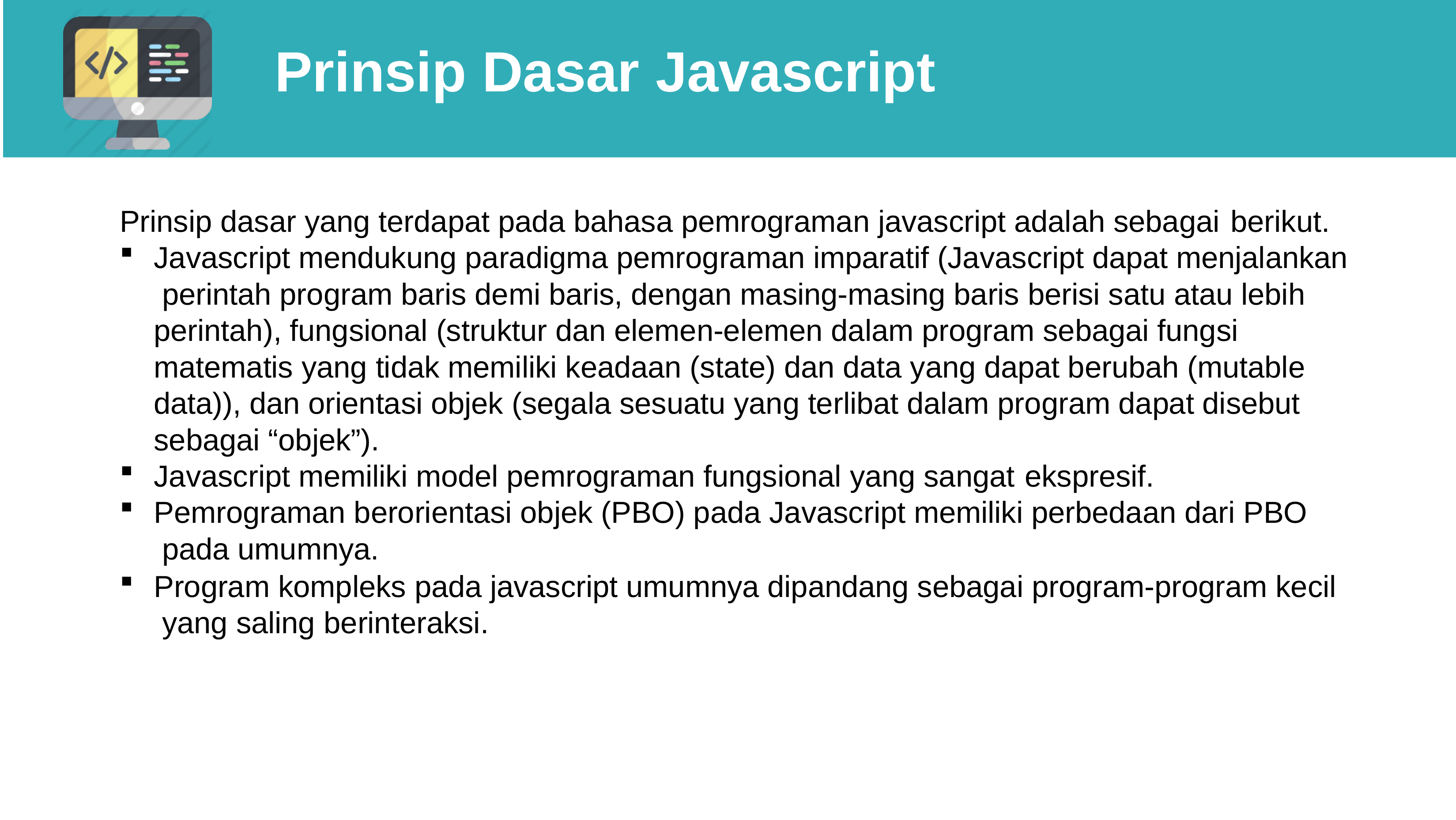

# Prinsip Dasar Javascript
Prinsip dasar yang terdapat pada bahasa pemrograman javascript adalah sebagai berikut.
Javascript mendukung paradigma pemrograman imparatif (Javascript dapat menjalankan  perintah program baris demi baris, dengan masing-masing baris berisi satu atau lebih  perintah), fungsional (struktur dan elemen-elemen dalam program sebagai fungsi  matematis yang tidak memiliki keadaan (state) dan data yang dapat berubah (mutable  data)), dan orientasi objek (segala sesuatu yang terlibat dalam program dapat disebut  sebagai “objek”).
Javascript memiliki model pemrograman fungsional yang sangat ekspresif.
Pemrograman berorientasi objek (PBO) pada Javascript memiliki perbedaan dari PBO  pada umumnya.
Program kompleks pada javascript umumnya dipandang sebagai program-program kecil  yang saling berinteraksi.